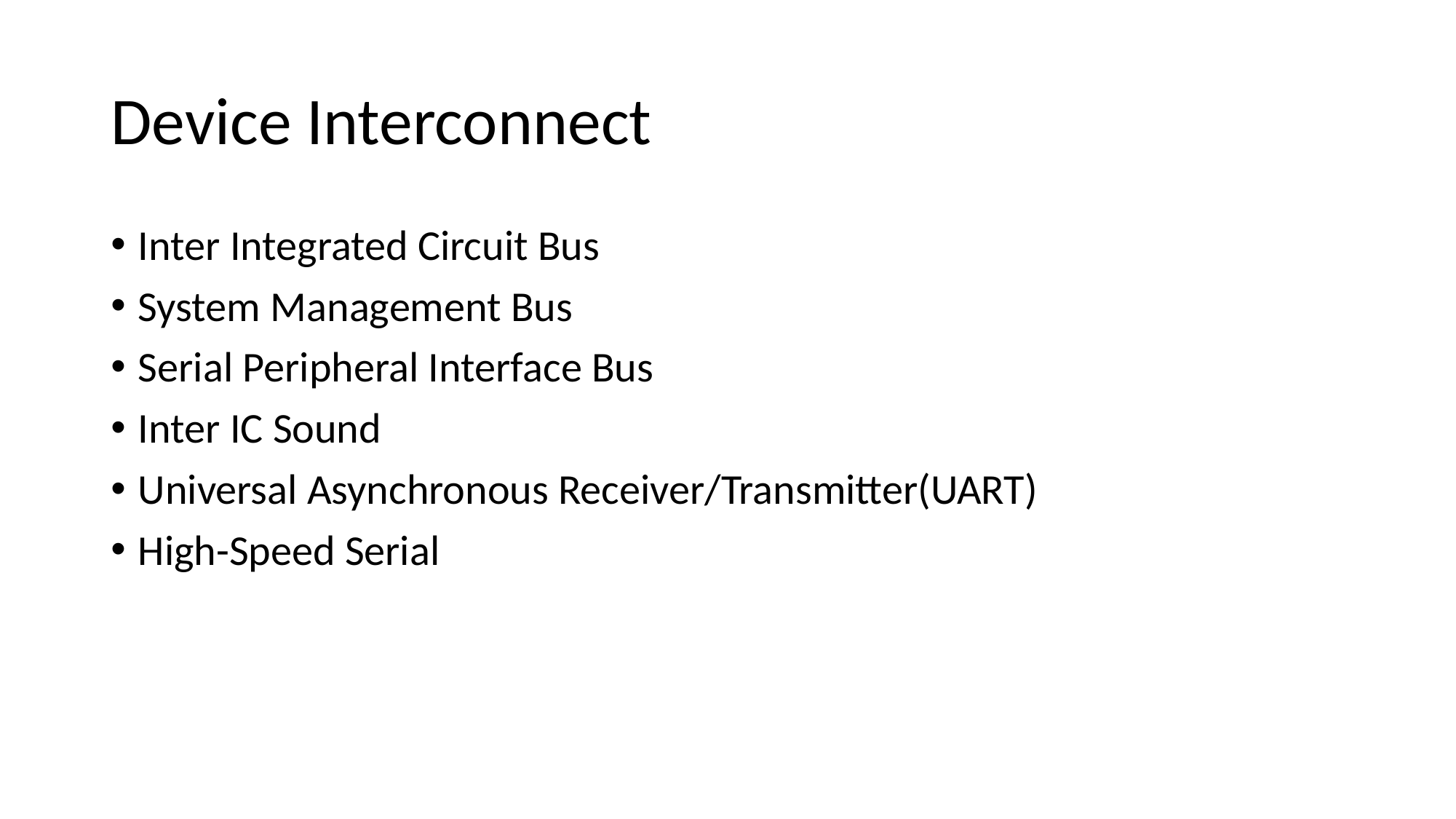

# Device Interconnect
Inter Integrated Circuit Bus
System Management Bus
Serial Peripheral Interface Bus
Inter IC Sound
Universal Asynchronous Receiver/Transmitter(UART)
High-Speed Serial